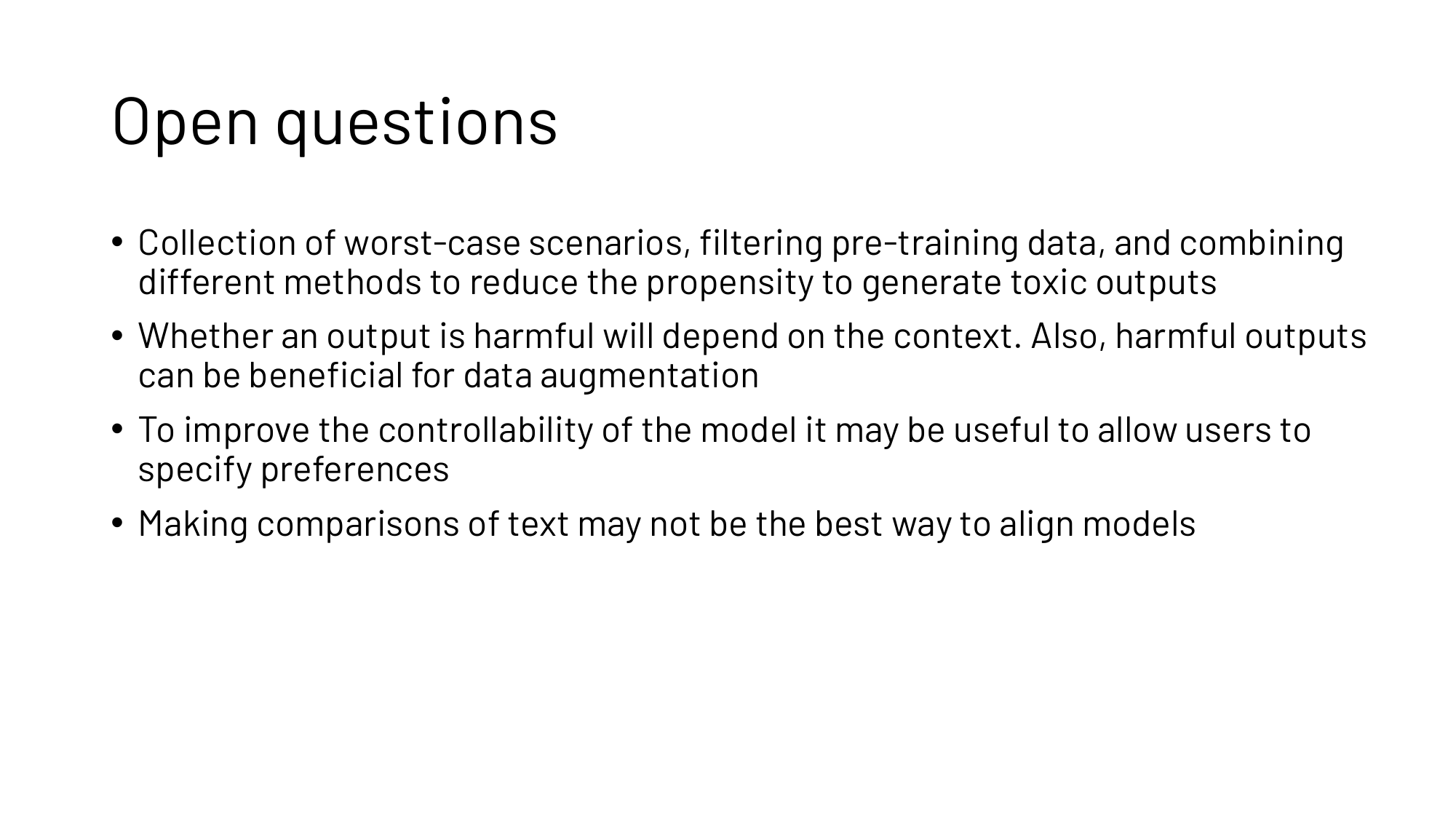

# Open questions
Collection of worst-case scenarios, filtering pre-training data, and combining different methods to reduce the propensity to generate toxic outputs
Whether an output is harmful will depend on the context. Also, harmful outputs can be beneficial for data augmentation
To improve the controllability of the model it may be useful to allow users to specify preferences
Making comparisons of text may not be the best way to align models